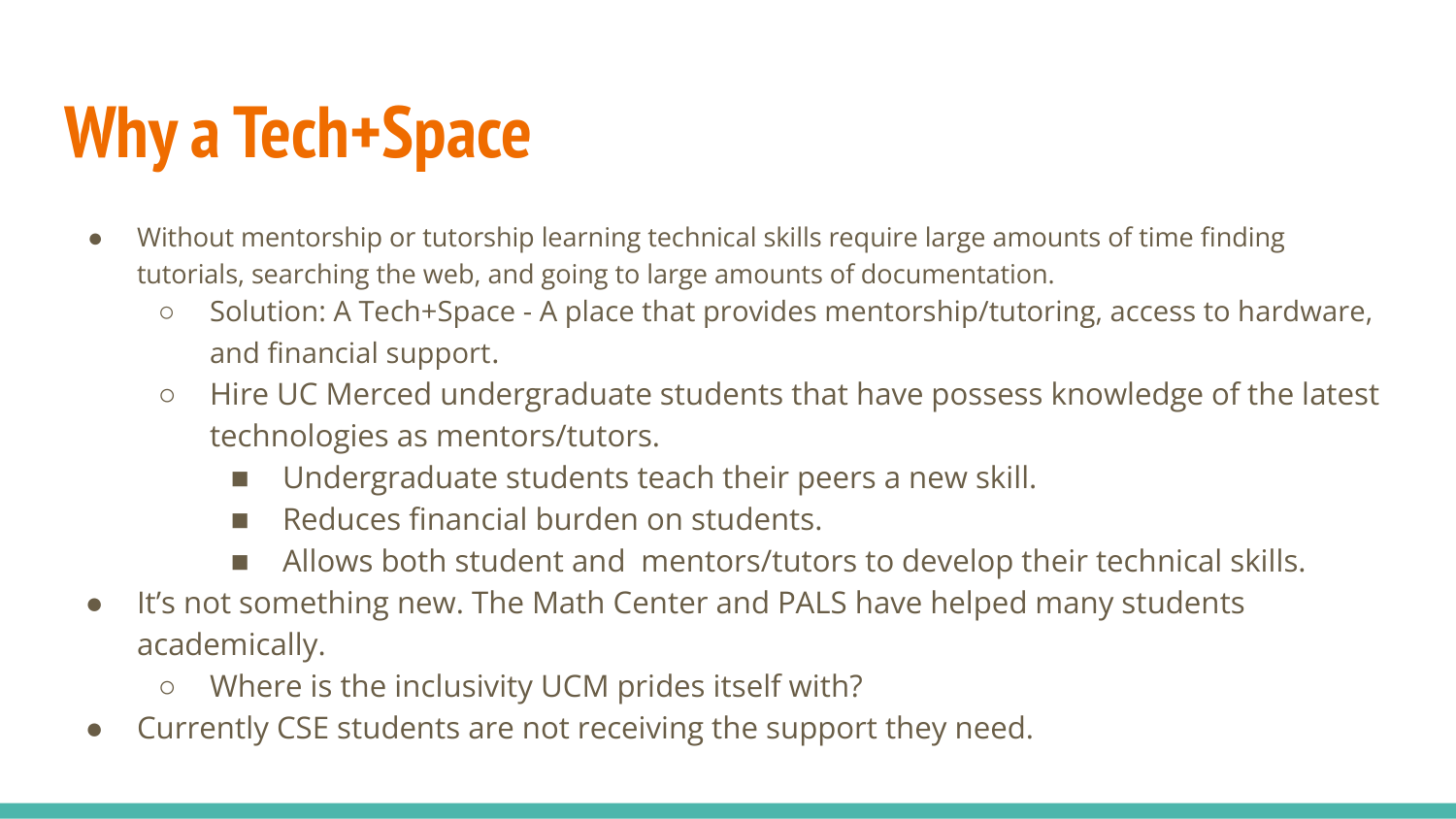

# Why a Tech+Space
Without mentorship or tutorship learning technical skills require large amounts of time finding tutorials, searching the web, and going to large amounts of documentation.
Solution: A Tech+Space - A place that provides mentorship/tutoring, access to hardware, and financial support.
Hire UC Merced undergraduate students that have possess knowledge of the latest technologies as mentors/tutors.
Undergraduate students teach their peers a new skill.
Reduces financial burden on students.
Allows both student and  mentors/tutors to develop their technical skills.
It’s not something new. The Math Center and PALS have helped many students academically.
Where is the inclusivity UCM prides itself with?
Currently CSE students are not receiving the support they need.